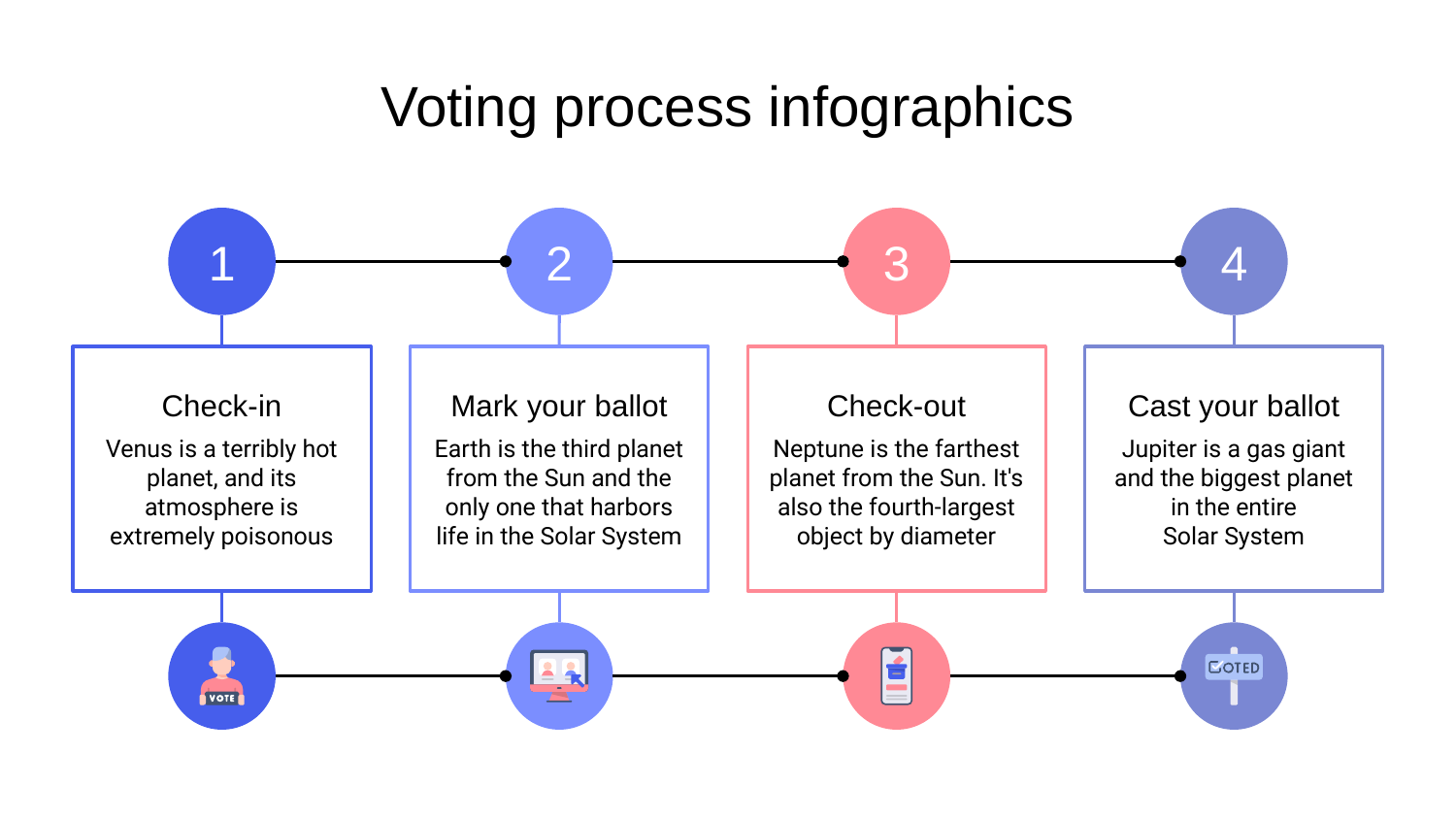

# Voting process infographics
1

2

3

4

Check-in
Venus is a terribly hot planet, and its atmosphere is extremely poisonous
Mark your ballot
Earth is the third planet from the Sun and the only one that harbors life in the Solar System
Check-out
Neptune is the farthest planet from the Sun. It's also the fourth-largest object by diameter
Cast your ballot
Jupiter is a gas giant and the biggest planet in the entire
Solar System